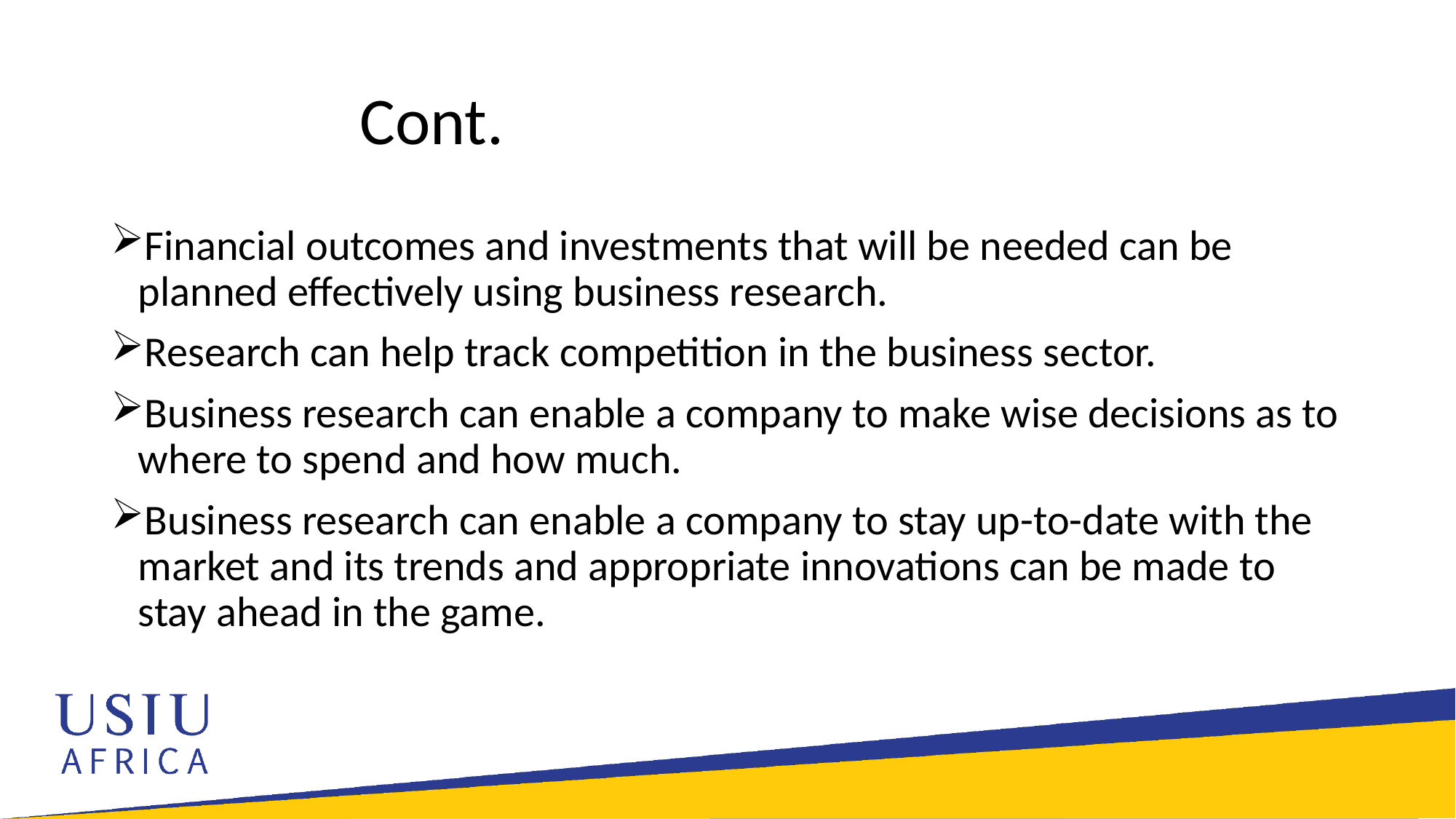

# Cont.
Financial outcomes and investments that will be needed can be planned effectively using business research.
Research can help track competition in the business sector.
Business research can enable a company to make wise decisions as to where to spend and how much.
Business research can enable a company to stay up-to-date with the market and its trends and appropriate innovations can be made to stay ahead in the game.